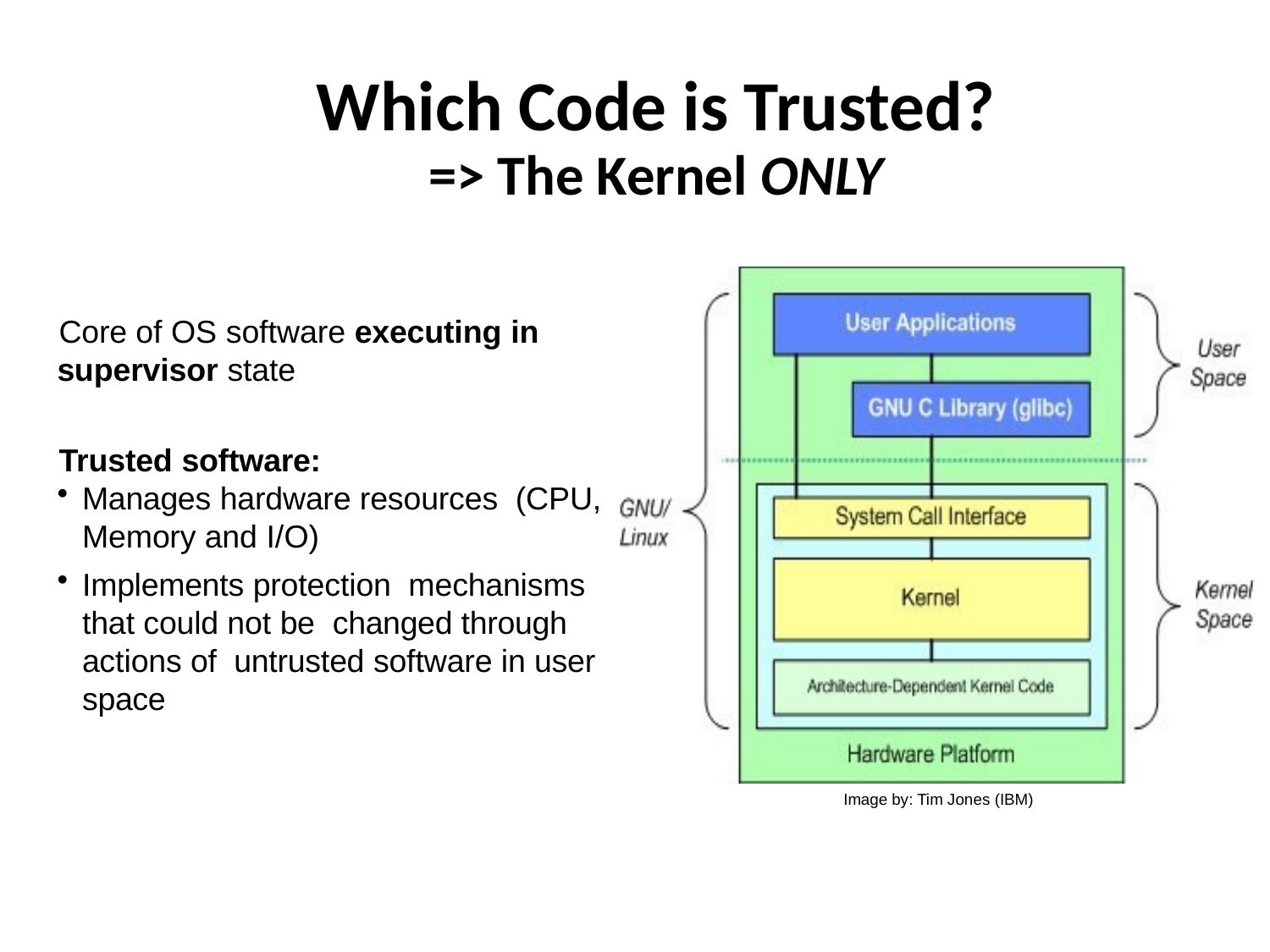

Which Code is Trusted?
=> The Kernel ONLY

Core of OS software executing in  supervisor state

Trusted software:
Manages hardware resources  (CPU, Memory and I/O)
Implements protection  mechanisms that could not be  changed through actions of  untrusted software in user  space
Image by: Tim Jones (IBM)